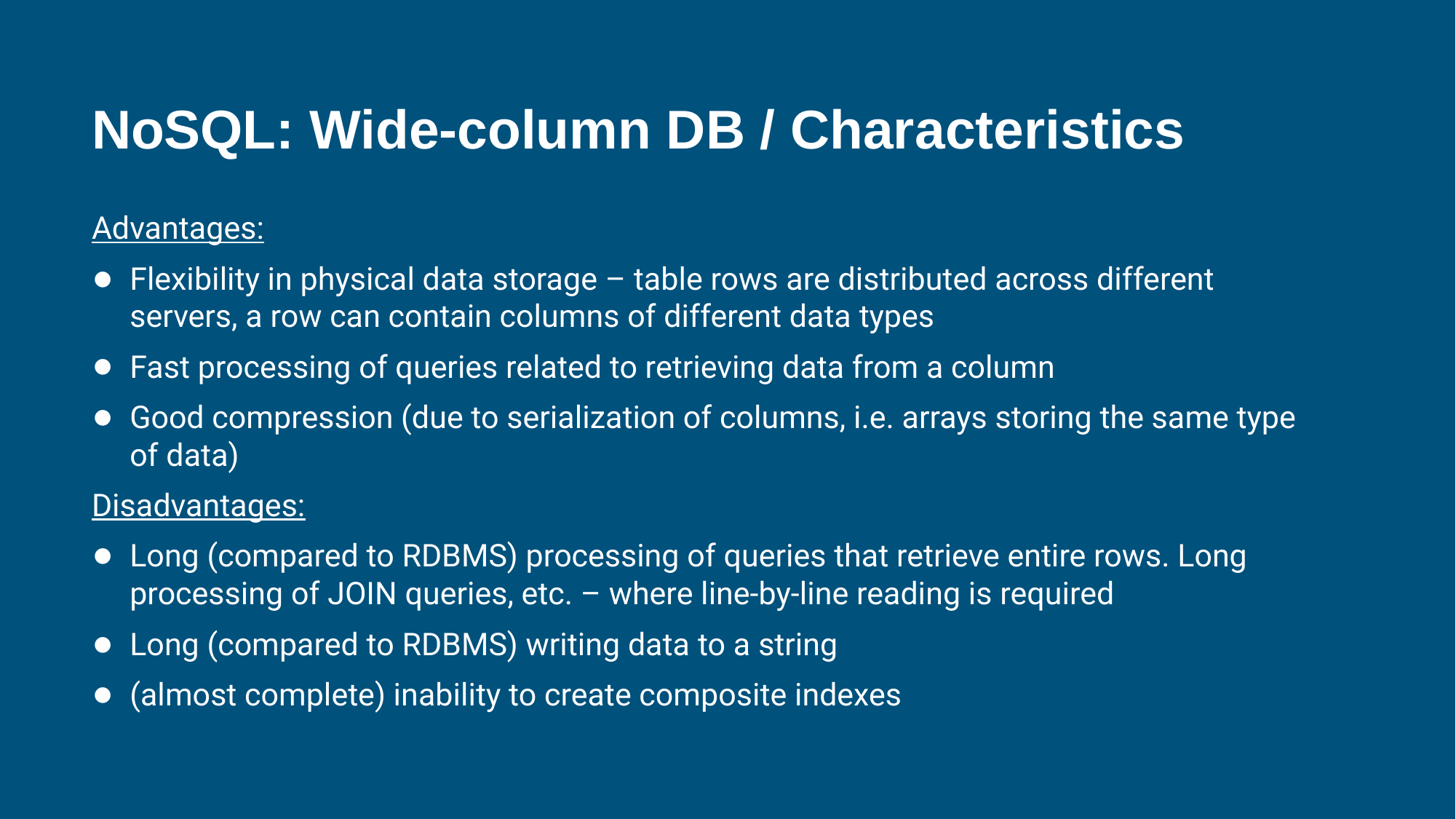

# NoSQL: Wide-column DB / Characteristics
Advantages:
Flexibility in physical data storage – table rows are distributed across different servers, a row can contain columns of different data types
Fast processing of queries related to retrieving data from a column
Good compression (due to serialization of columns, i.e. arrays storing the same type of data)
Disadvantages:
Long (compared to RDBMS) processing of queries that retrieve entire rows. Long processing of JOIN queries, etc. – where line-by-line reading is required
Long (compared to RDBMS) writing data to a string
(almost complete) inability to create composite indexes